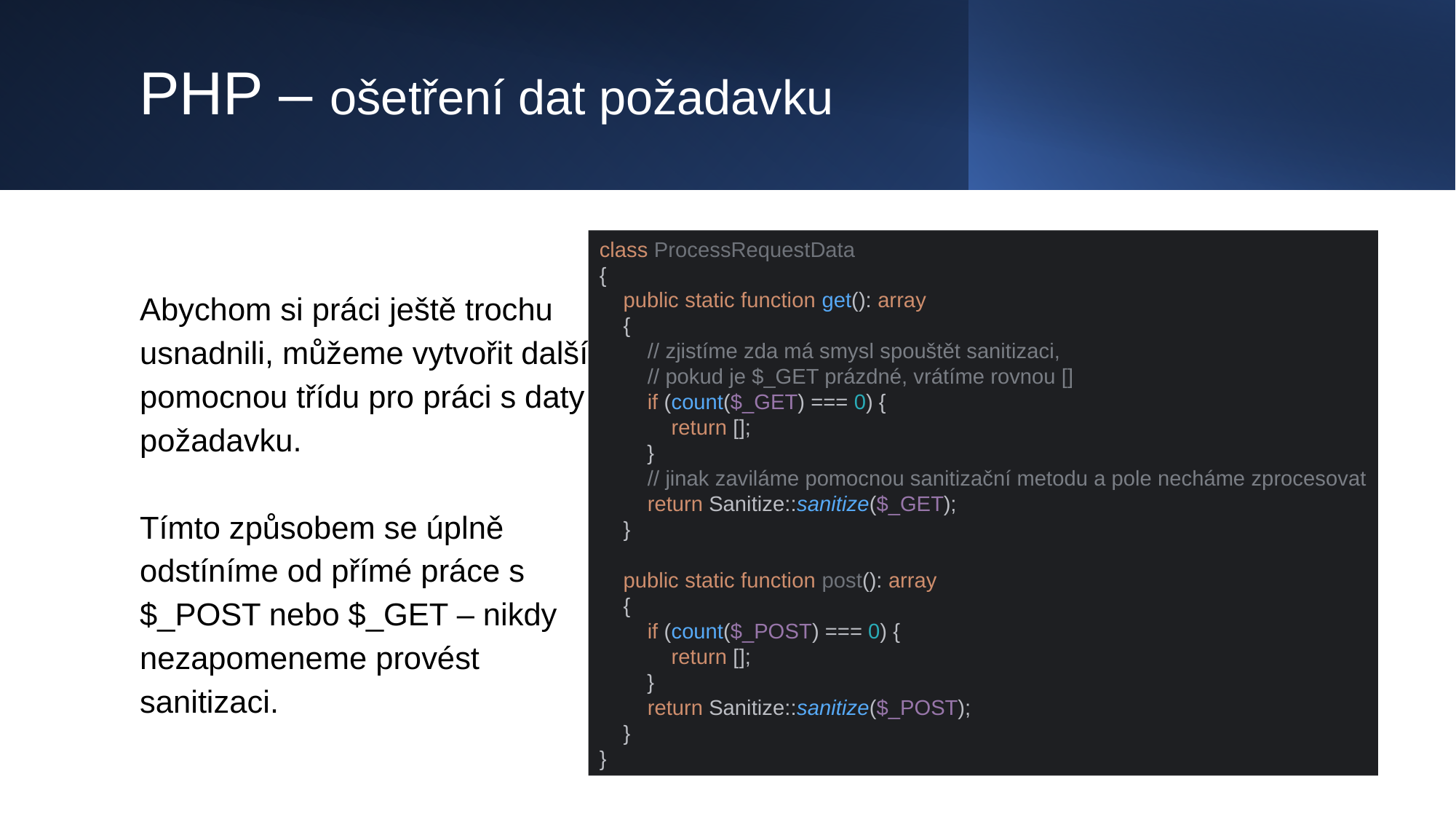

# PHP – ošetření dat požadavku
class ProcessRequestData
{
    public static function get(): array
    {
        // zjistíme zda má smysl spouštět sanitizaci,
        // pokud je $_GET prázdné, vrátíme rovnou []
        if (count($_GET) === 0) {
            return [];
        }
        // jinak zaviláme pomocnou sanitizační metodu a pole necháme zprocesovat
        return Sanitize::sanitize($_GET);
    }
    public static function post(): array
    {
        if (count($_POST) === 0) {
            return [];
        }
        return Sanitize::sanitize($_POST);
    }
}
Abychom si práci ještě trochu usnadnili, můžeme vytvořit další pomocnou třídu pro práci s daty požadavku.

Tímto způsobem se úplně odstíníme od přímé práce s $_POST nebo $_GET – nikdy nezapomeneme provést sanitizaci.